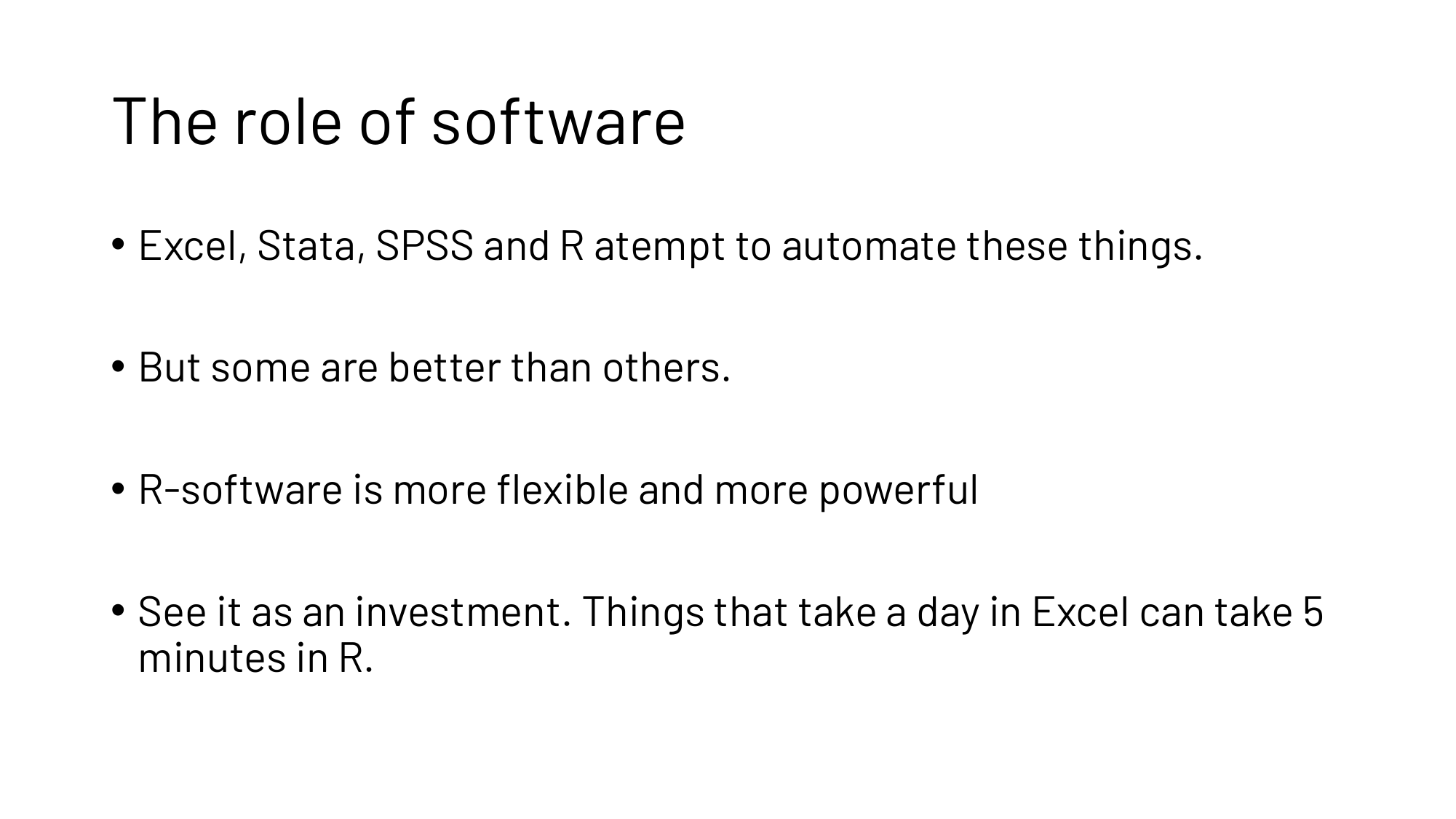

# The role of software
Excel, Stata, SPSS and R atempt to automate these things.

But some are better than others.

R-software is more flexible and more powerful

See it as an investment. Things that take a day in Excel can take 5 minutes in R.